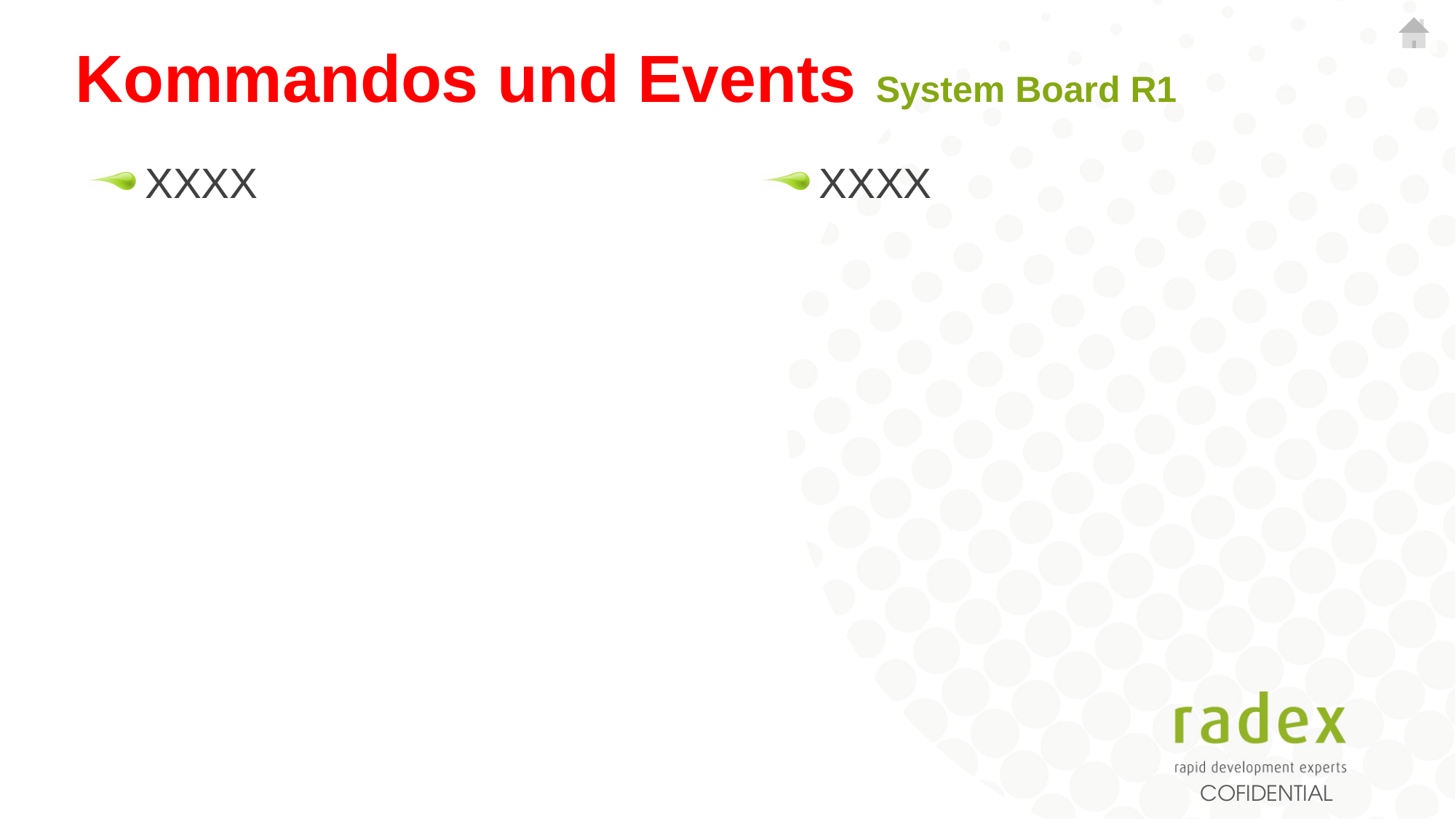

# Kommandos und Events System Board R1
XXXX
XXXX